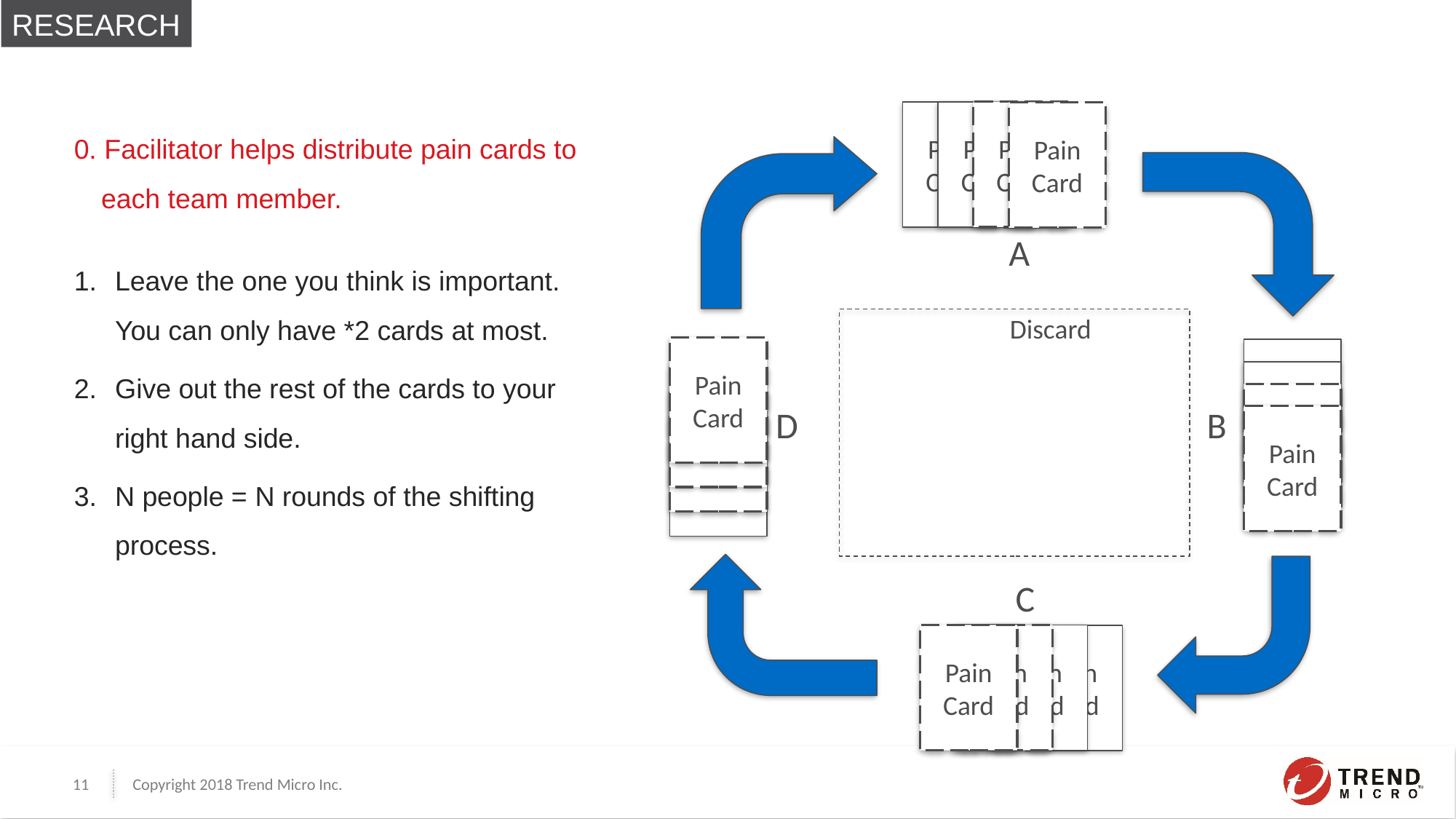

RESEARCH
Pain Card
Pain Card
Pain Card
Pain Card
0. Facilitator helps distribute pain cards to each team member.

A
Leave the one you think is important. You can only have *2 cards at most.
Give out the rest of the cards to your right hand side.
N people = N rounds of the shifting process.
Discard

Pain Card
Pain Card
Pain Card
Pain Card
Pain Card
Pain Card
D
B
Pain Card
Pain Card

C
Pain Card
Pain Card
Pain Card
Pain Card